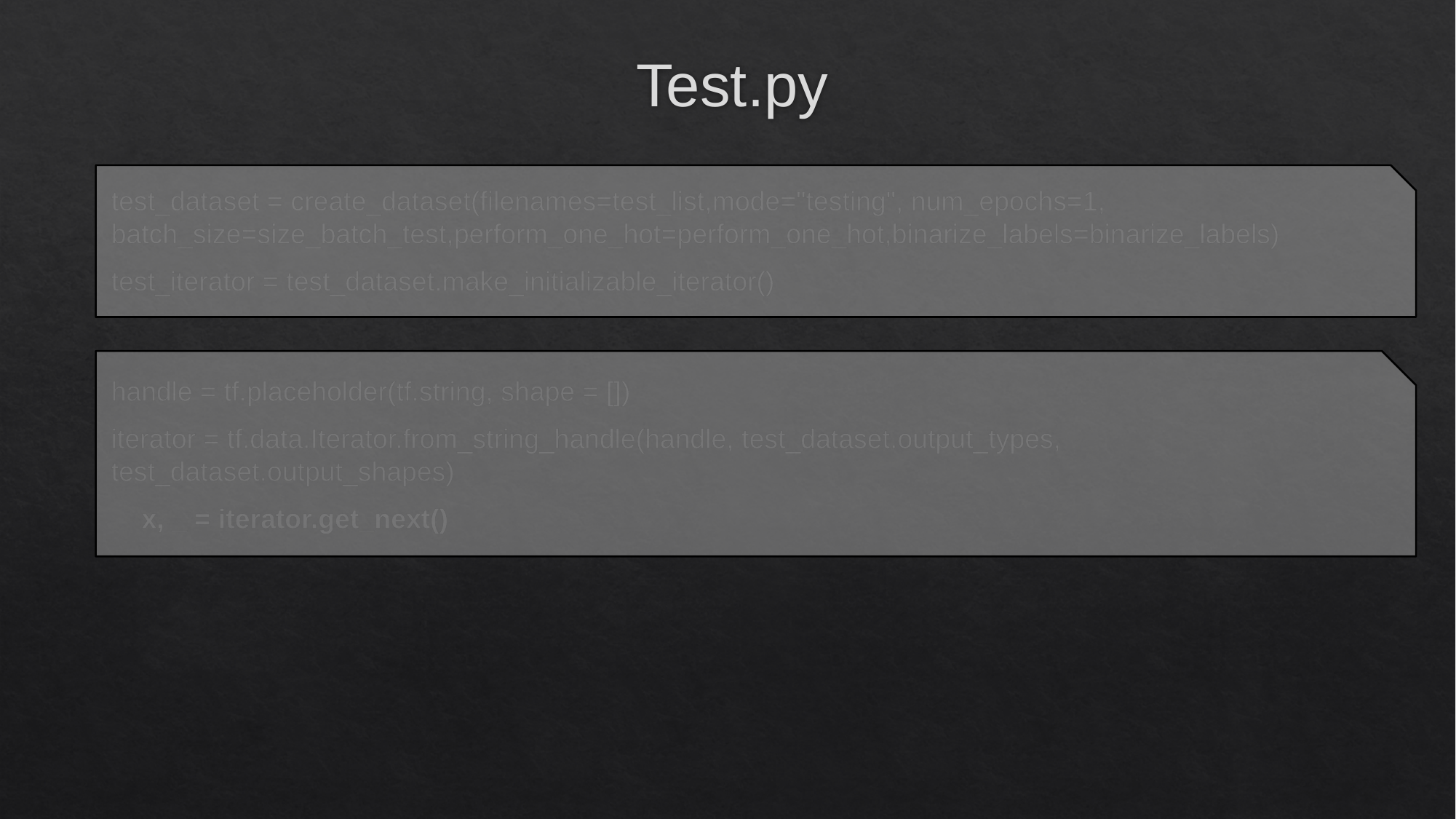

# Test.py
test_dataset = create_dataset(filenames=test_list,mode="testing", num_epochs=1, batch_size=size_batch_test,perform_one_hot=perform_one_hot,binarize_labels=binarize_labels)
test_iterator = test_dataset.make_initializable_iterator()
handle = tf.placeholder(tf.string, shape = [])
iterator = tf.data.Iterator.from_string_handle(handle, test_dataset.output_types, test_dataset.output_shapes)
    x, _ = iterator.get_next()